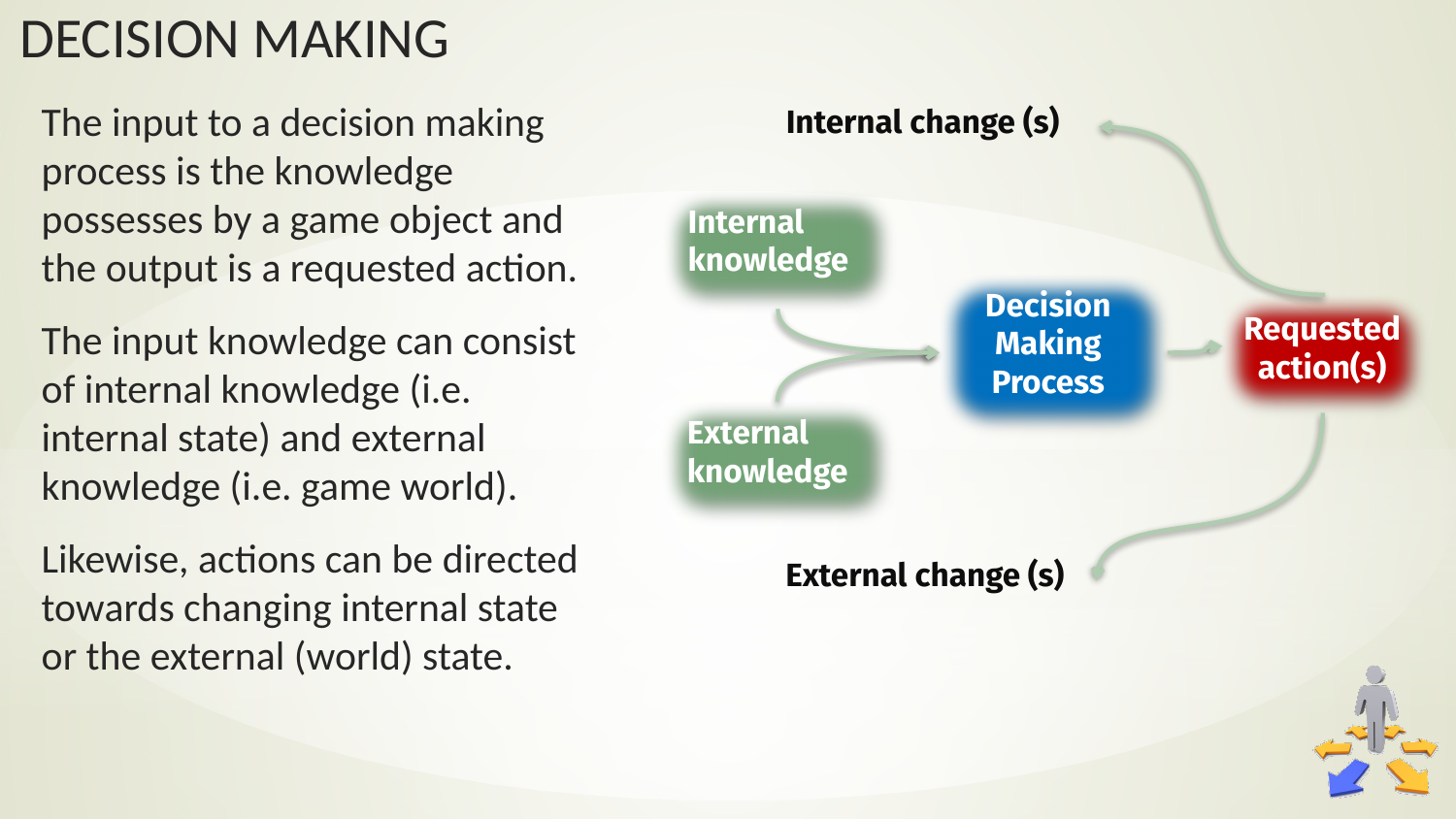

The input to a decision making process is the knowledge possesses by a game object and the output is a requested action.

The input knowledge can consist of internal knowledge (i.e. internal state) and external knowledge (i.e. game world).

Likewise, actions can be directed towards changing internal state or the external (world) state.
Internal change (s)

Internal knowledge

Decision Making Process

Requested action(s)

External knowledge
External change (s)